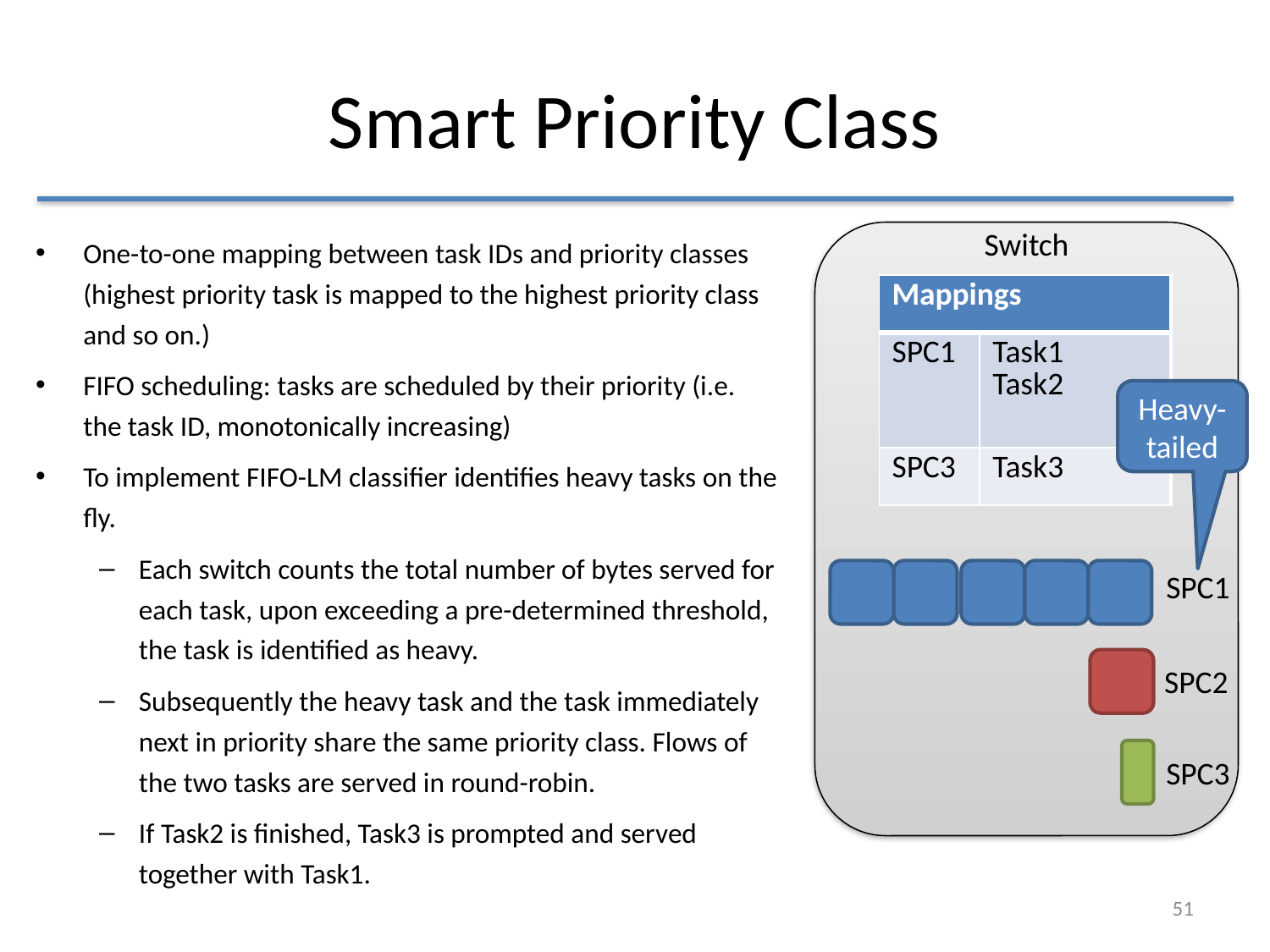

# Smart Priority Class
One-to-one mapping between task IDs and priority classes (highest priority task is mapped to the highest priority class and so on.)
FIFO scheduling: tasks are scheduled by their priority (i.e. the task ID, monotonically increasing)
To implement FIFO-LM classifier identifies heavy tasks on the fly.
Each switch counts the total number of bytes served for each task, upon exceeding a pre-determined threshold, the task is identified as heavy.
Subsequently the heavy task and the task immediately next in priority share the same priority class. Flows of the two tasks are served in round-robin.
If Task2 is finished, Task3 is prompted and served together with Task1.
Switch

| Mappings |  |
| --- | --- |
| SPC1 | Task1 Task2 |
| SPC3 | Task3 |
| Mappings |  |
| --- | --- |
| SPC1 | Task1 |
| SPC2 | Task2 |
| SPC3 | Task3 |
Heavy-
tailed

SPC1

SPC2

SPC3
51